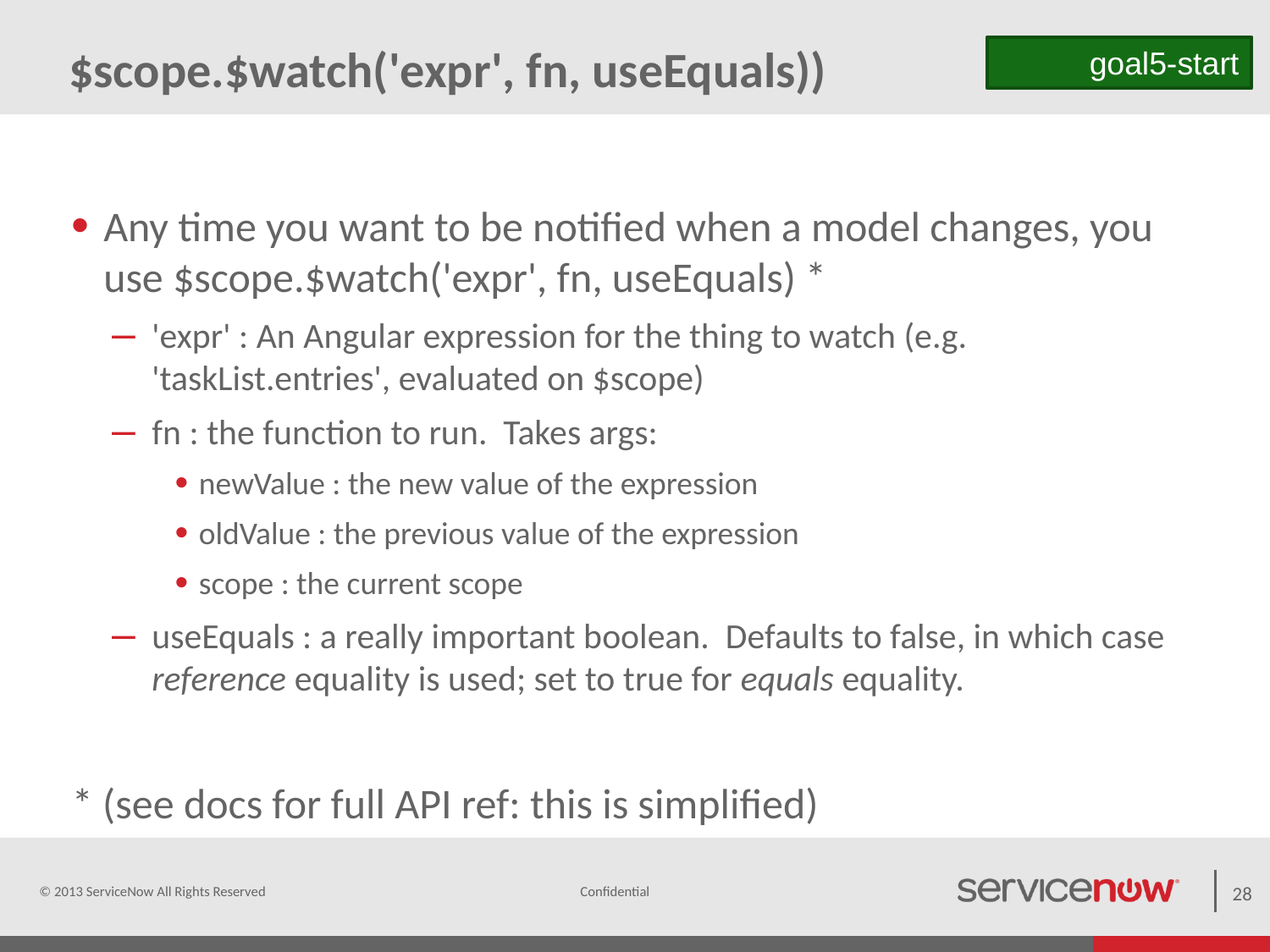

# $scope.$watch('expr', fn, useEquals))
goal5-start

Any time you want to be notified when a model changes, you use $scope.$watch('expr', fn, useEquals) *
'expr' : An Angular expression for the thing to watch (e.g. 'taskList.entries', evaluated on $scope)
fn : the function to run.  Takes args:
newValue : the new value of the expression
oldValue : the previous value of the expression
scope : the current scope
useEquals : a really important boolean.  Defaults to false, in which case reference equality is used; set to true for equals equality.

* (see docs for full API ref: this is simplified)
© 2013 ServiceNow All Rights Reserved
28